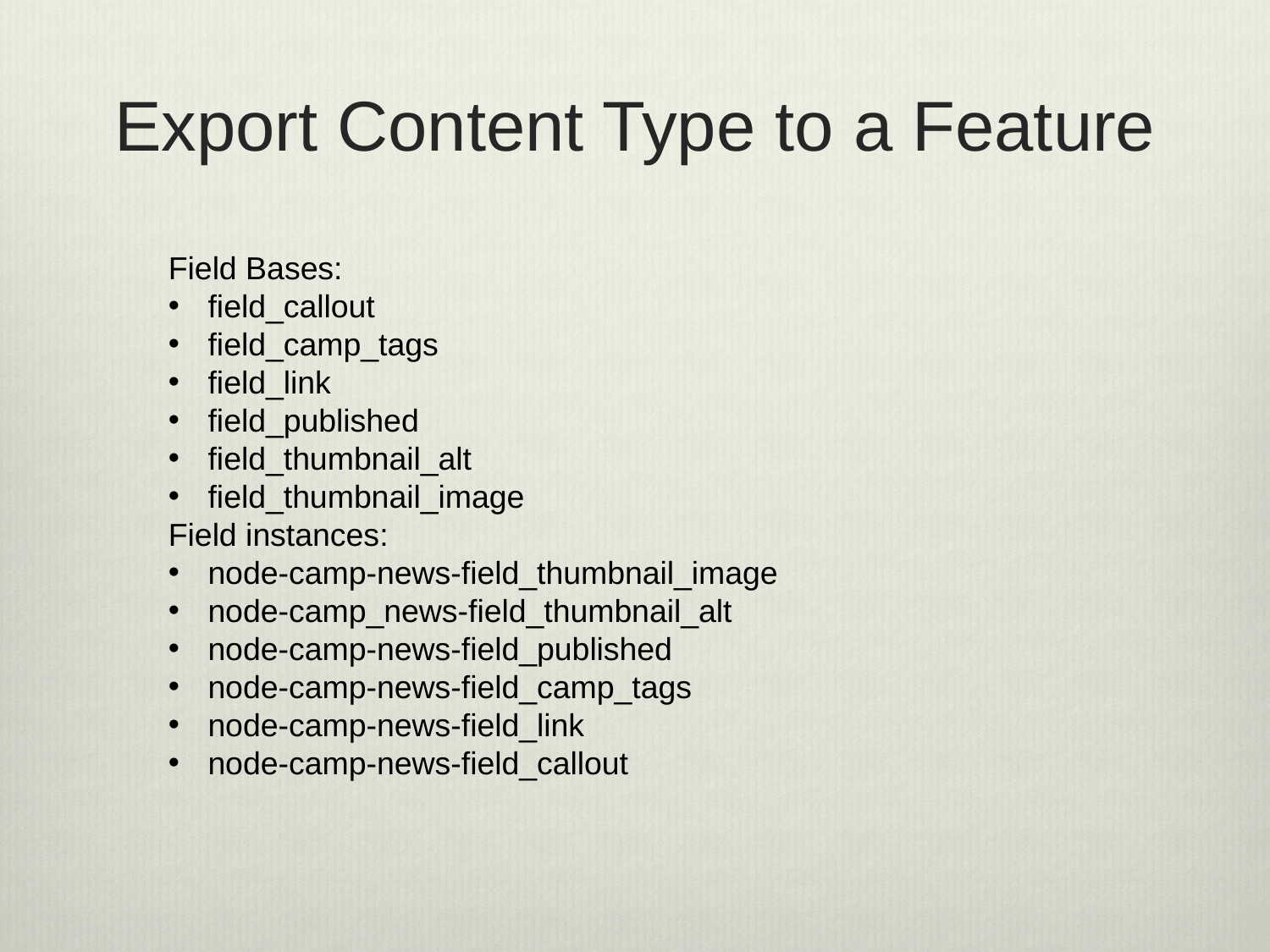

# Export Content Type to a Feature
Field Bases:
field_callout
field_camp_tags
field_link
field_published
field_thumbnail_alt
field_thumbnail_image
Field instances:
node-camp-news-field_thumbnail_image
node-camp_news-field_thumbnail_alt
node-camp-news-field_published
node-camp-news-field_camp_tags
node-camp-news-field_link
node-camp-news-field_callout